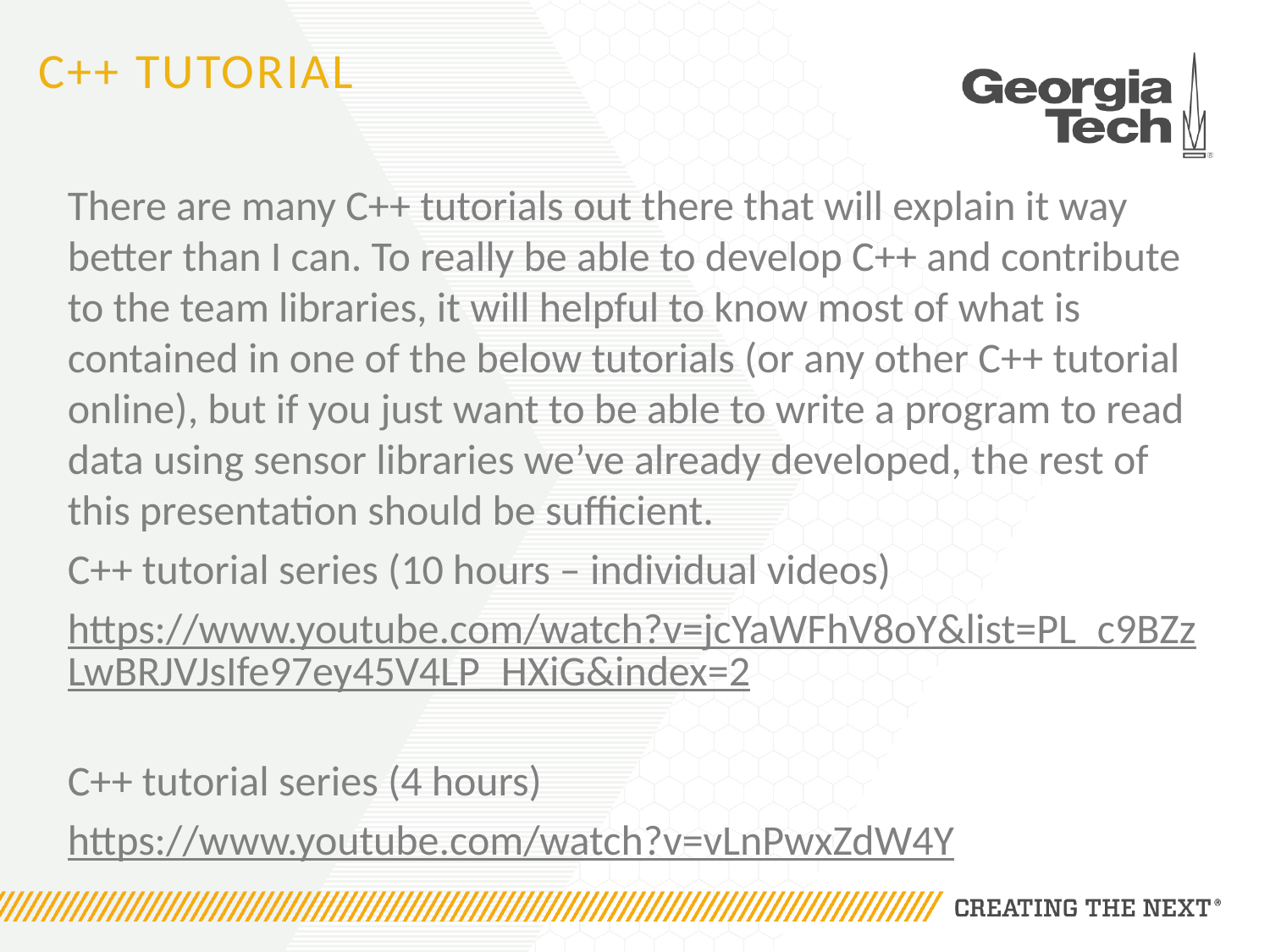

# C++ Tutorial
There are many C++ tutorials out there that will explain it way better than I can. To really be able to develop C++ and contribute to the team libraries, it will helpful to know most of what is contained in one of the below tutorials (or any other C++ tutorial online), but if you just want to be able to write a program to read data using sensor libraries we’ve already developed, the rest of this presentation should be sufficient.
C++ tutorial series (10 hours – individual videos)
https://www.youtube.com/watch?v=jcYaWFhV8oY&list=PL_c9BZzLwBRJVJsIfe97ey45V4LP_HXiG&index=2
C++ tutorial series (4 hours)
https://www.youtube.com/watch?v=vLnPwxZdW4Y